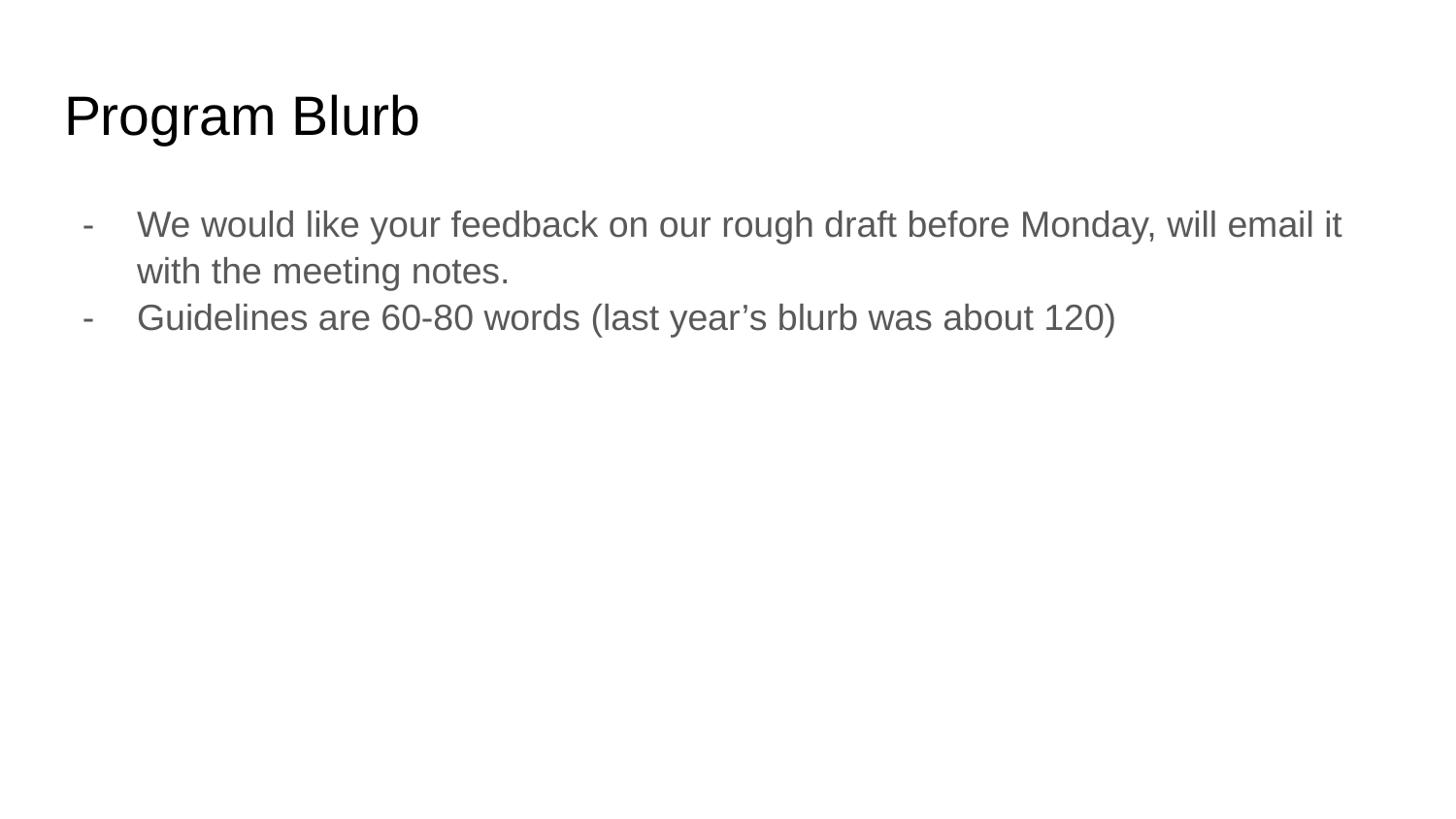

# Program Blurb
We would like your feedback on our rough draft before Monday, will email it with the meeting notes.
Guidelines are 60-80 words (last year’s blurb was about 120)